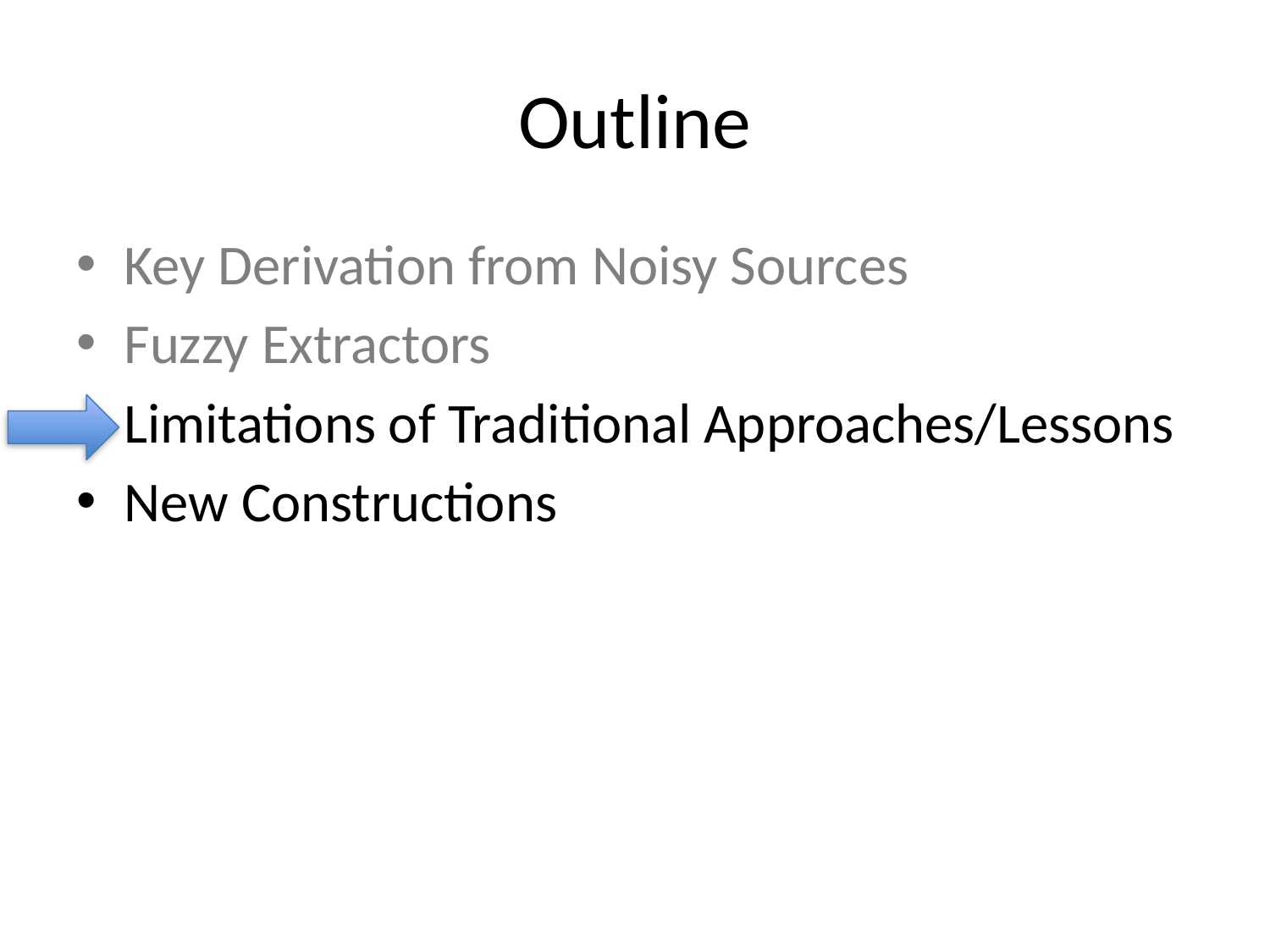

# Outline
Key Derivation from Noisy Sources
Fuzzy Extractors
Limitations of Traditional Approaches/Lessons
New Constructions